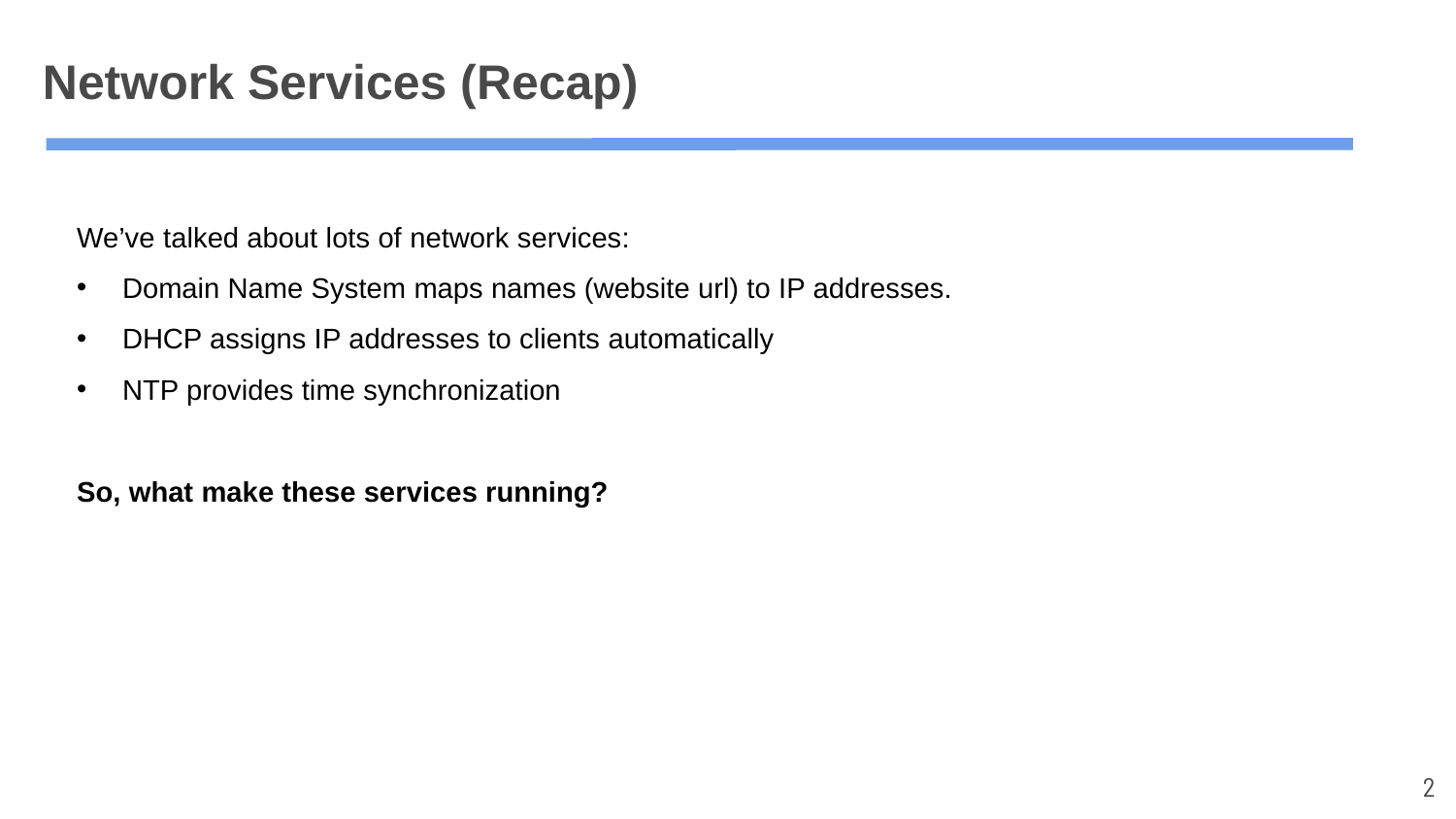

Network Services (Recap)
We’ve talked about lots of network services:
Domain Name System maps names (website url) to IP addresses.
DHCP assigns IP addresses to clients automatically
NTP provides time synchronization

So, what make these services running?

2